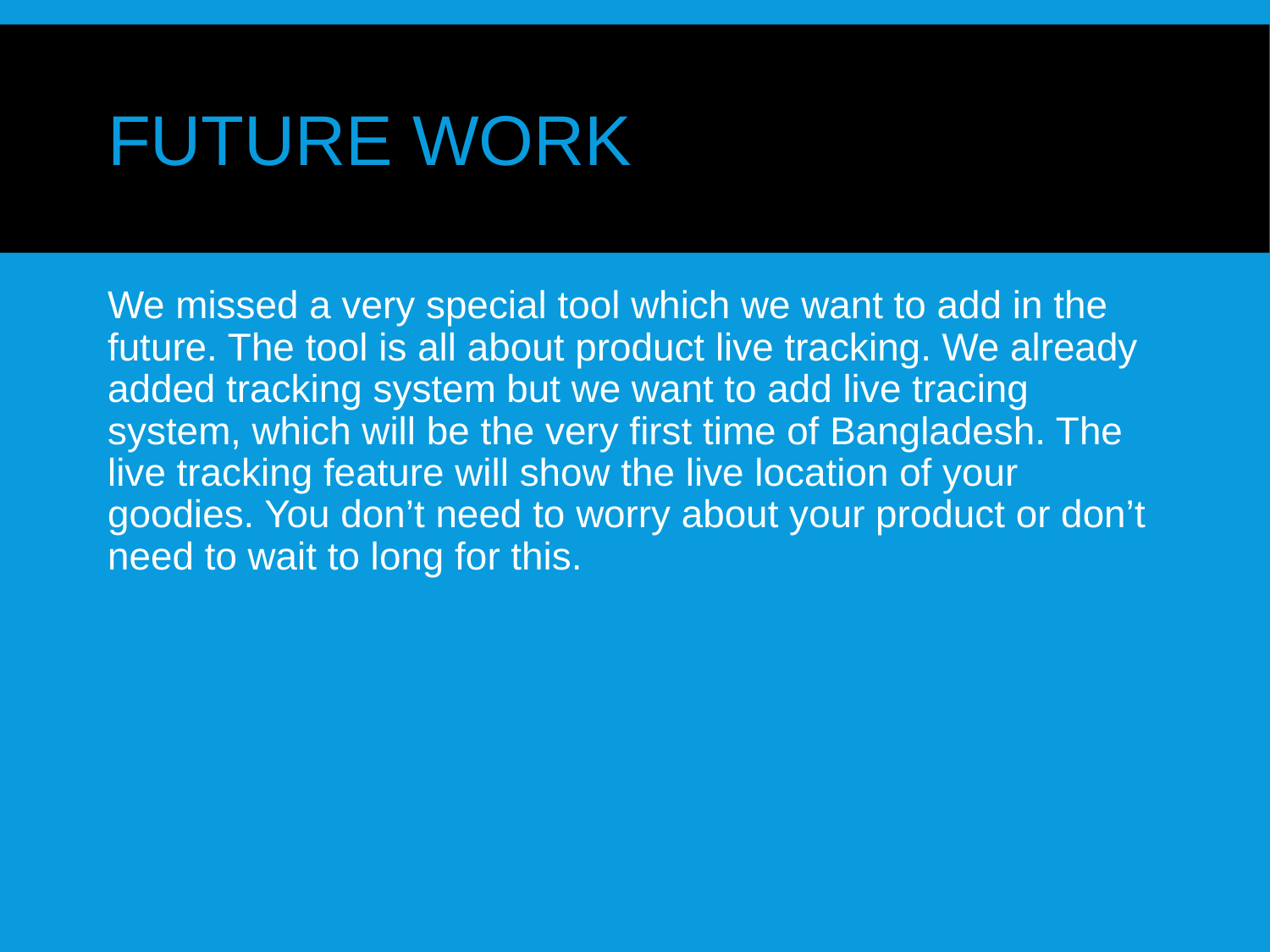

Future Work
We missed a very special tool which we want to add in the future. The tool is all about product live tracking. We already added tracking system but we want to add live tracing system, which will be the very first time of Bangladesh. The live tracking feature will show the live location of your goodies. You don’t need to worry about your product or don’t need to wait to long for this.